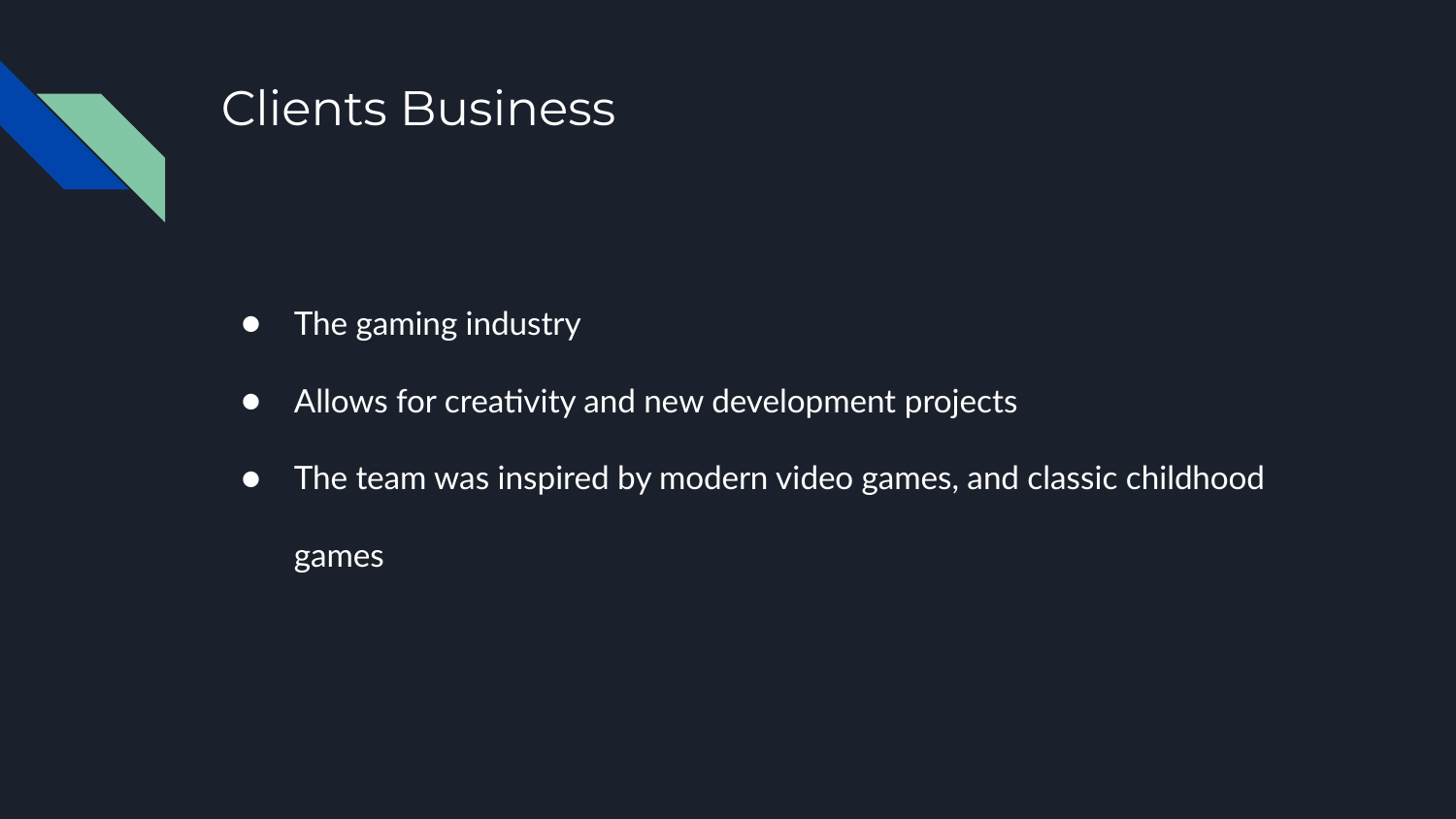

# Clients Business
The gaming industry
Allows for creativity and new development projects
The team was inspired by modern video games, and classic childhood games